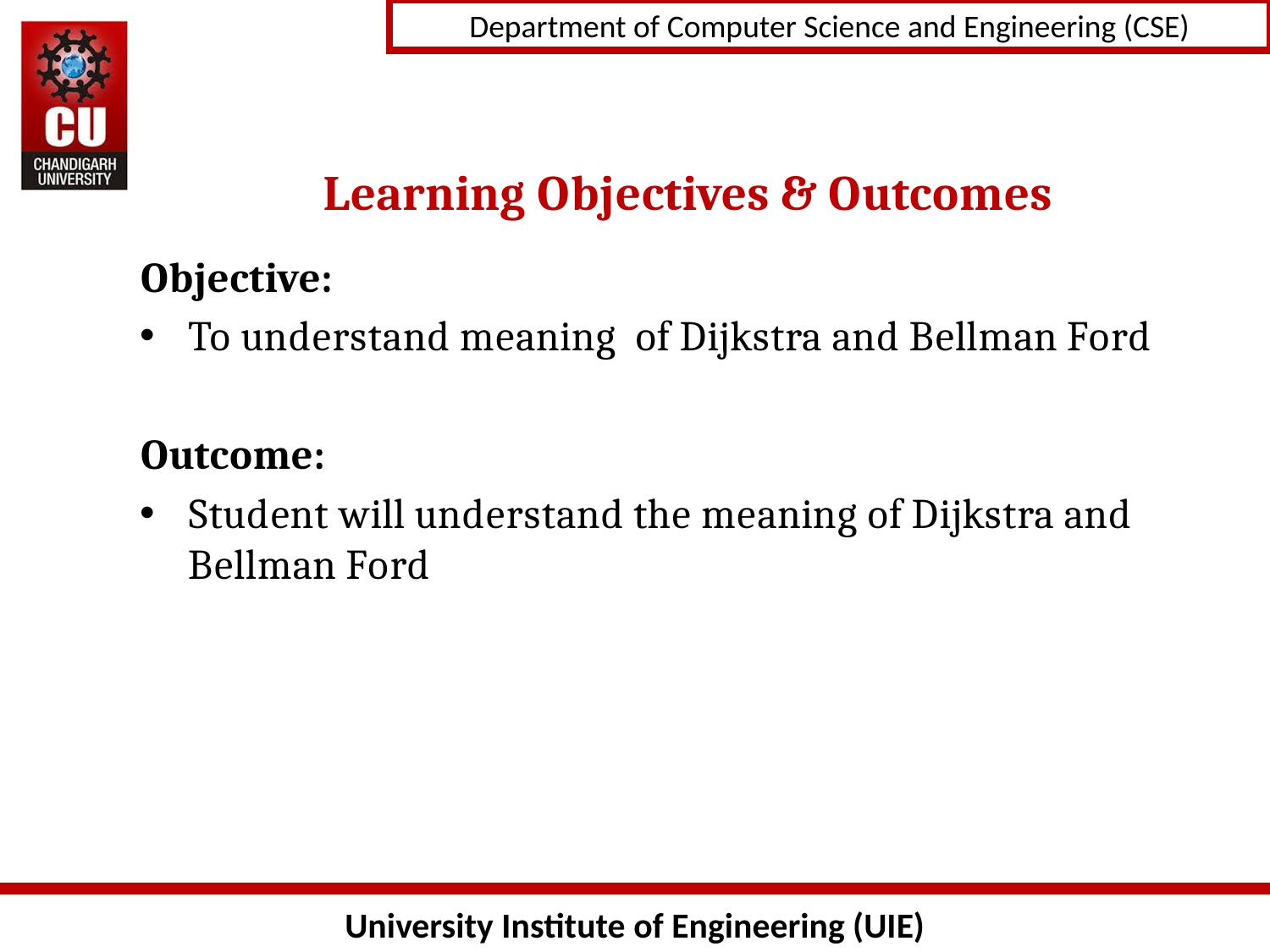

# Learning Objectives & Outcomes
Objective:
To understand meaning  of Dijkstra and Bellman Ford

Outcome:
Student will understand the meaning of Dijkstra and Bellman Ford